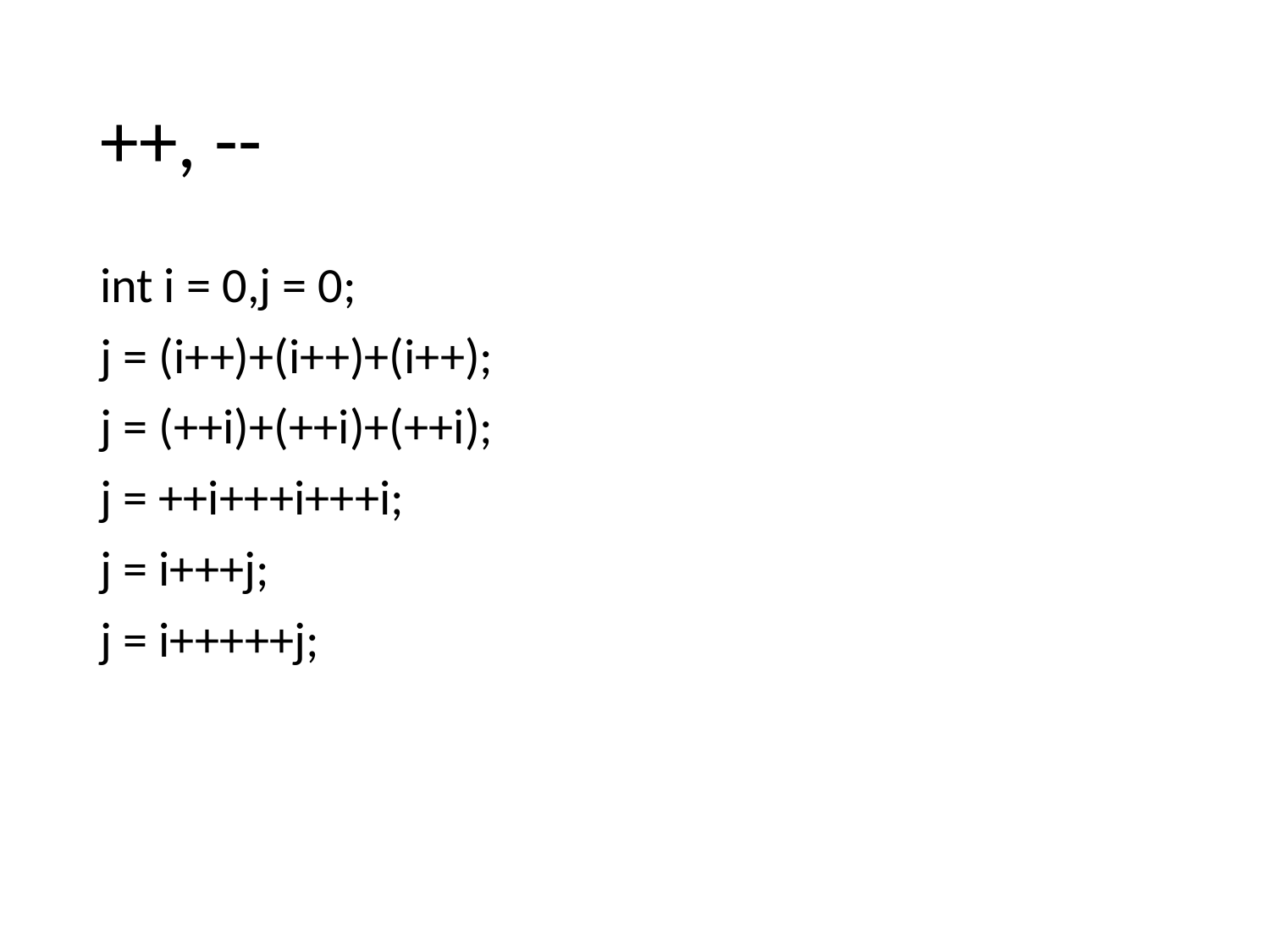

# ++, --
int i = 0,j = 0;
j = (i++)+(i++)+(i++);
j = (++i)+(++i)+(++i);
j = ++i+++i+++i;
j = i+++j;
j = i+++++j;